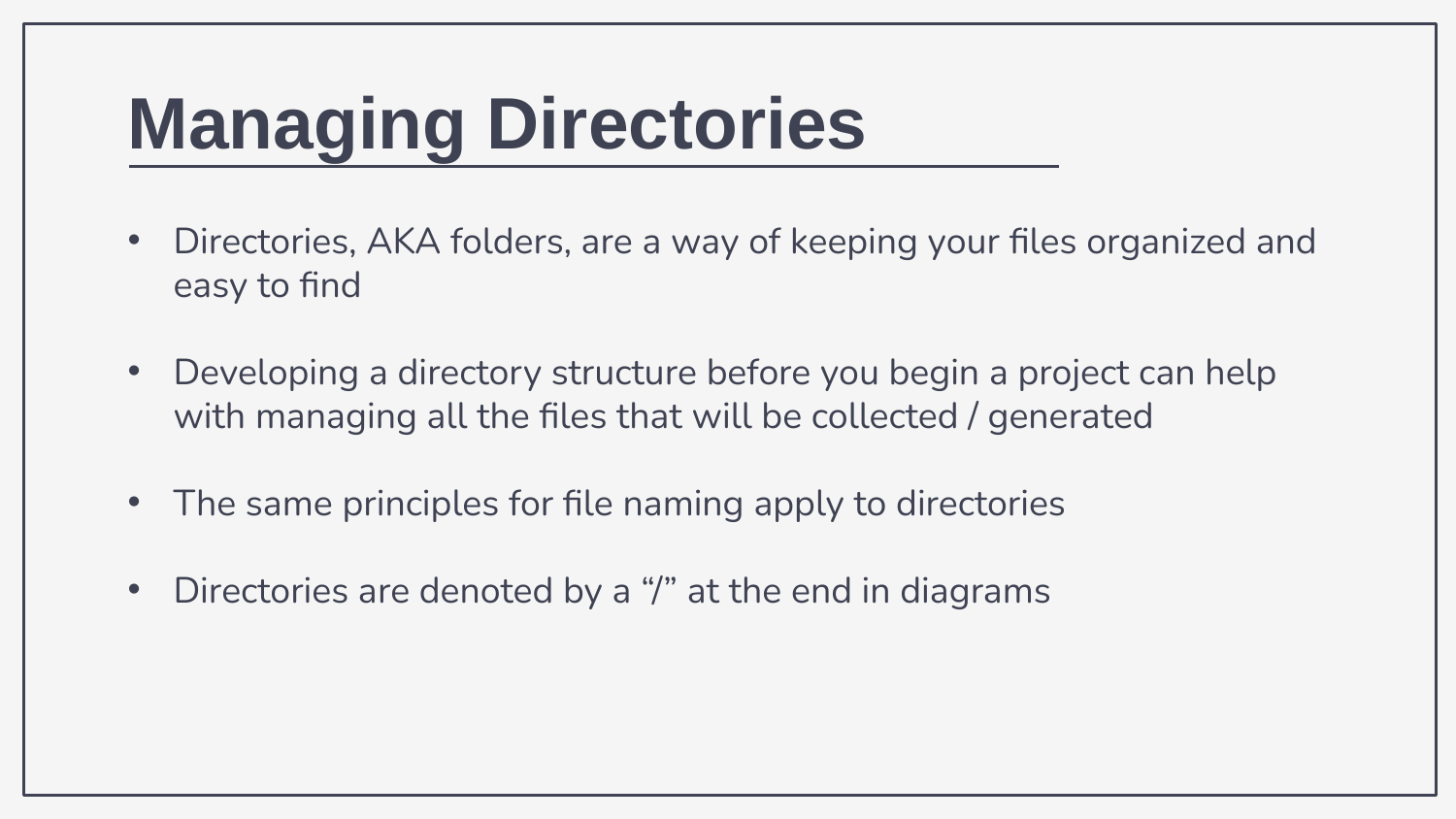

Managing Directories
Directories, AKA folders, are a way of keeping your files organized and easy to find

Developing a directory structure before you begin a project can help with managing all the files that will be collected / generated

The same principles for file naming apply to directories

Directories are denoted by a “/” at the end in diagrams